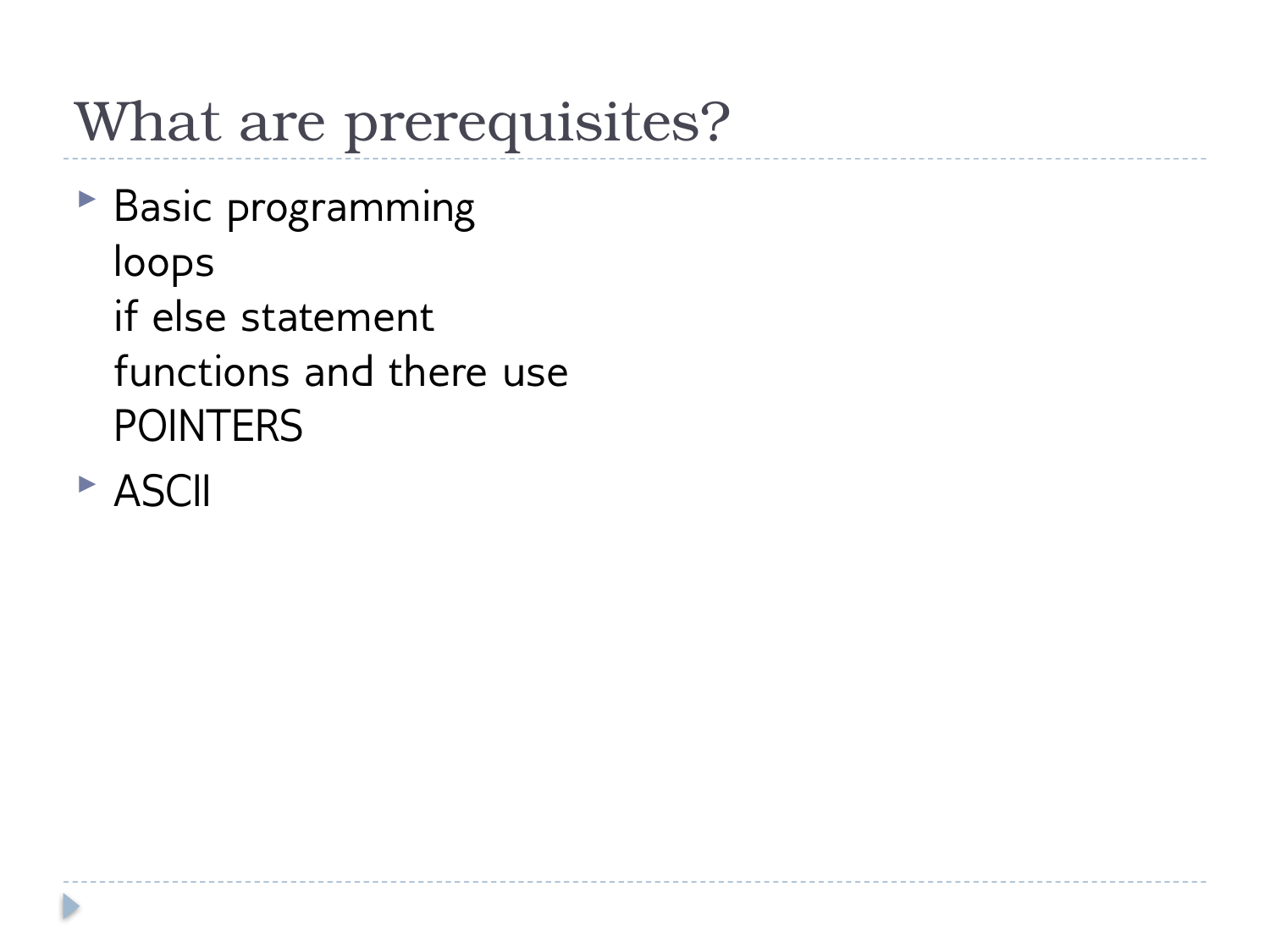

# What are prerequisites?
Basic programming
loops
if else statement
functions and there use
POINTERS
ASCII